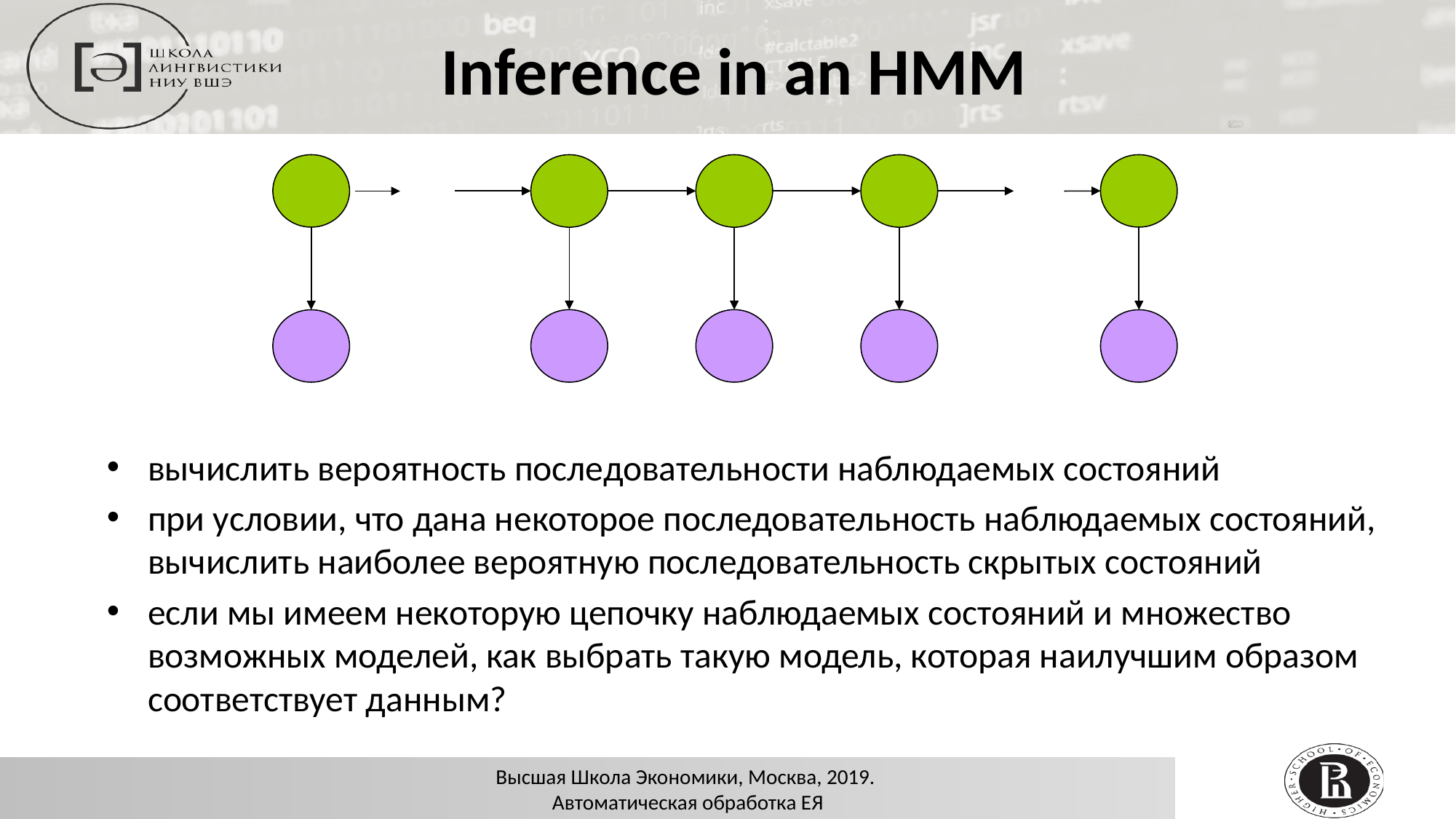

Inference in an HMM

вычислить вероятность последовательности наблюдаемых состояний
при условии, что дана некоторое последовательность наблюдаемых состояний, вычислить наиболее вероятную последовательность скрытых состояний
если мы имеем некоторую цепочку наблюдаемых состояний и множество возможных моделей, как выбрать такую модель, которая наилучшим образом соответствует данным?